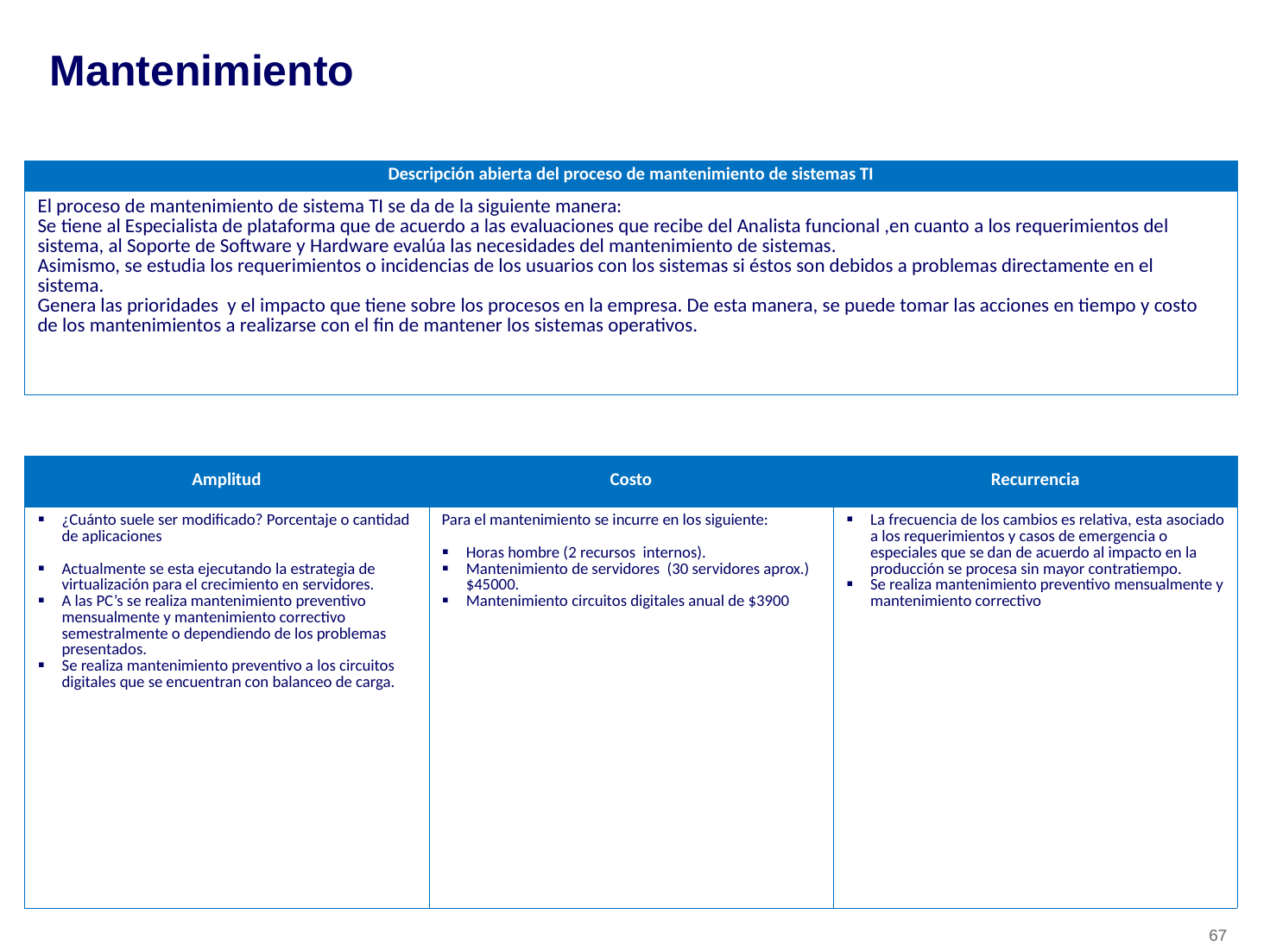

# Mantenimiento
| Descripción abierta del proceso de mantenimiento de sistemas TI |
| --- |
| El proceso de mantenimiento de sistema TI se da de la siguiente manera: Se tiene al Especialista de plataforma que de acuerdo a las evaluaciones que recibe del Analista funcional ,en cuanto a los requerimientos del sistema, al Soporte de Software y Hardware evalúa las necesidades del mantenimiento de sistemas. Asimismo, se estudia los requerimientos o incidencias de los usuarios con los sistemas si éstos son debidos a problemas directamente en el sistema. Genera las prioridades y el impacto que tiene sobre los procesos en la empresa. De esta manera, se puede tomar las acciones en tiempo y costo de los mantenimientos a realizarse con el fin de mantener los sistemas operativos. |
| Amplitud | Costo | Recurrencia |
| --- | --- | --- |
| ¿Cuánto suele ser modificado? Porcentaje o cantidad de aplicaciones Actualmente se esta ejecutando la estrategia de virtualización para el crecimiento en servidores. A las PC’s se realiza mantenimiento preventivo mensualmente y mantenimiento correctivo semestralmente o dependiendo de los problemas presentados. Se realiza mantenimiento preventivo a los circuitos digitales que se encuentran con balanceo de carga. | Para el mantenimiento se incurre en los siguiente: Horas hombre (2 recursos internos). Mantenimiento de servidores (30 servidores aprox.) $45000. Mantenimiento circuitos digitales anual de $3900 | La frecuencia de los cambios es relativa, esta asociado a los requerimientos y casos de emergencia o especiales que se dan de acuerdo al impacto en la producción se procesa sin mayor contratiempo. Se realiza mantenimiento preventivo mensualmente y mantenimiento correctivo |